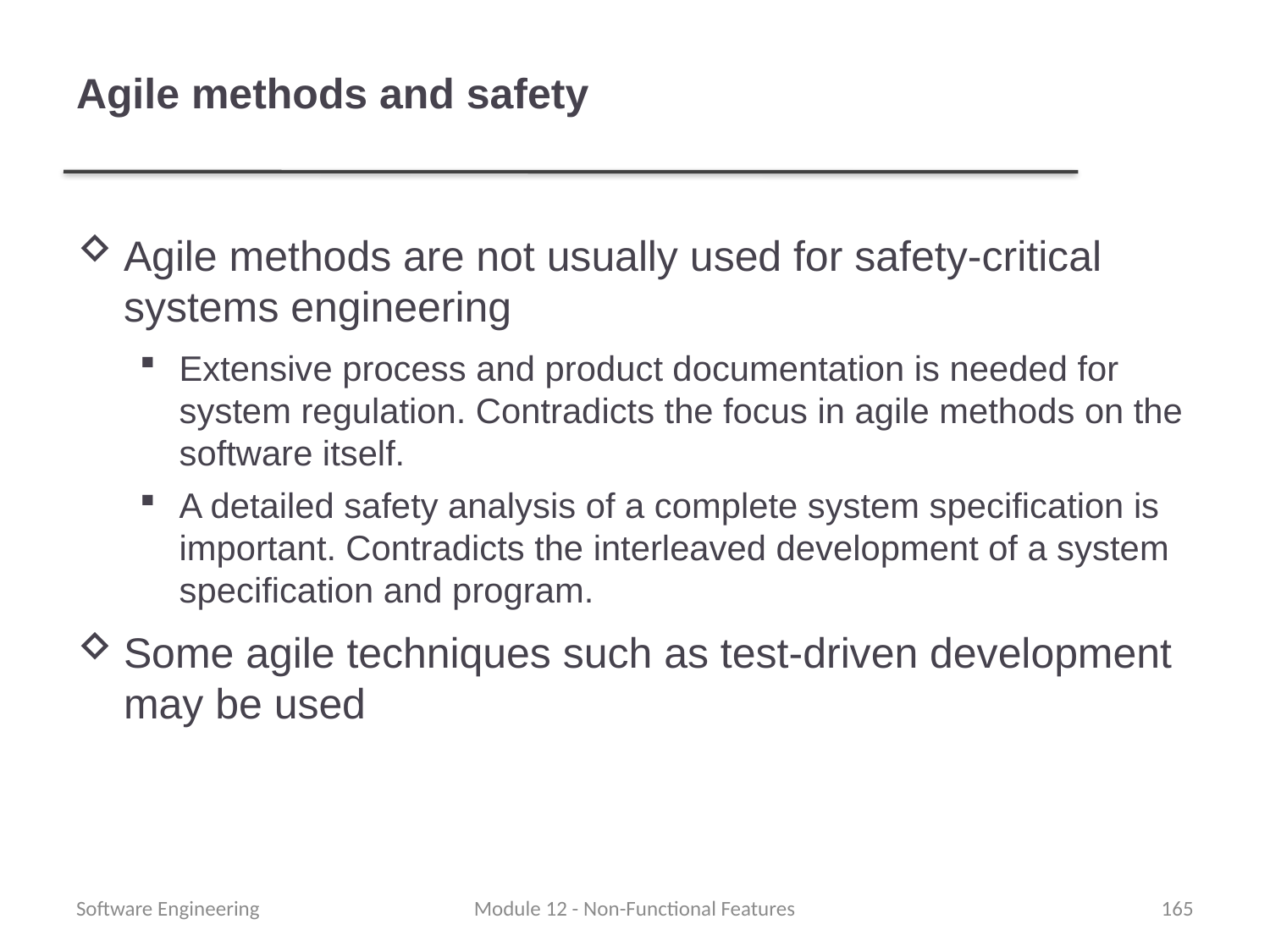

# Agile methods and safety
Agile methods are not usually used for safety-critical systems engineering
Extensive process and product documentation is needed for system regulation. Contradicts the focus in agile methods on the software itself.
A detailed safety analysis of a complete system specification is important. Contradicts the interleaved development of a system specification and program.
Some agile techniques such as test-driven development may be used
Software Engineering
Module 12 - Non-Functional Features
165